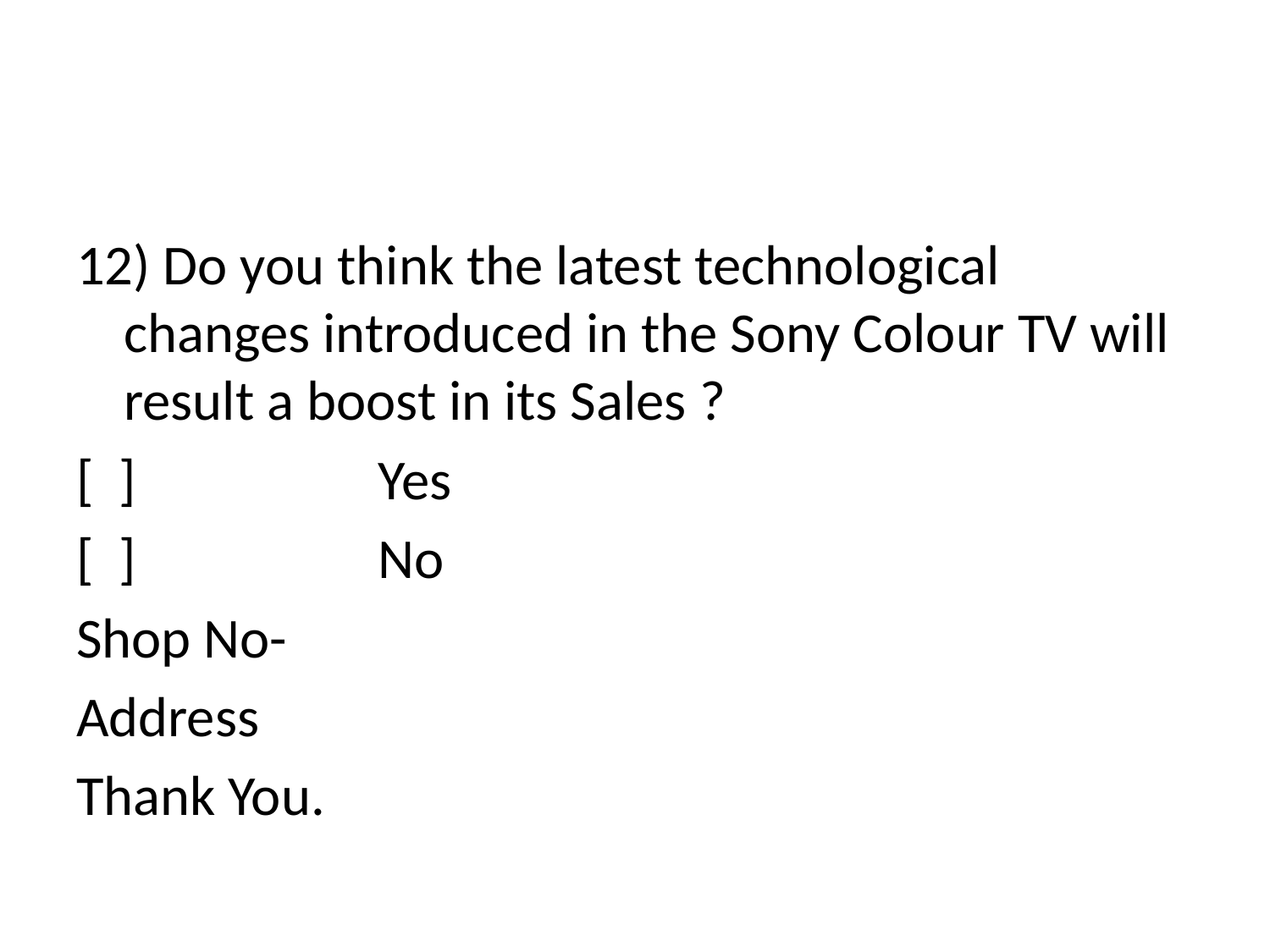

#
12) Do you think the latest technological changes introduced in the Sony Colour TV will result a boost in its Sales ?
[  ]		Yes
[  ]		No
Shop No-
Address
Thank You.